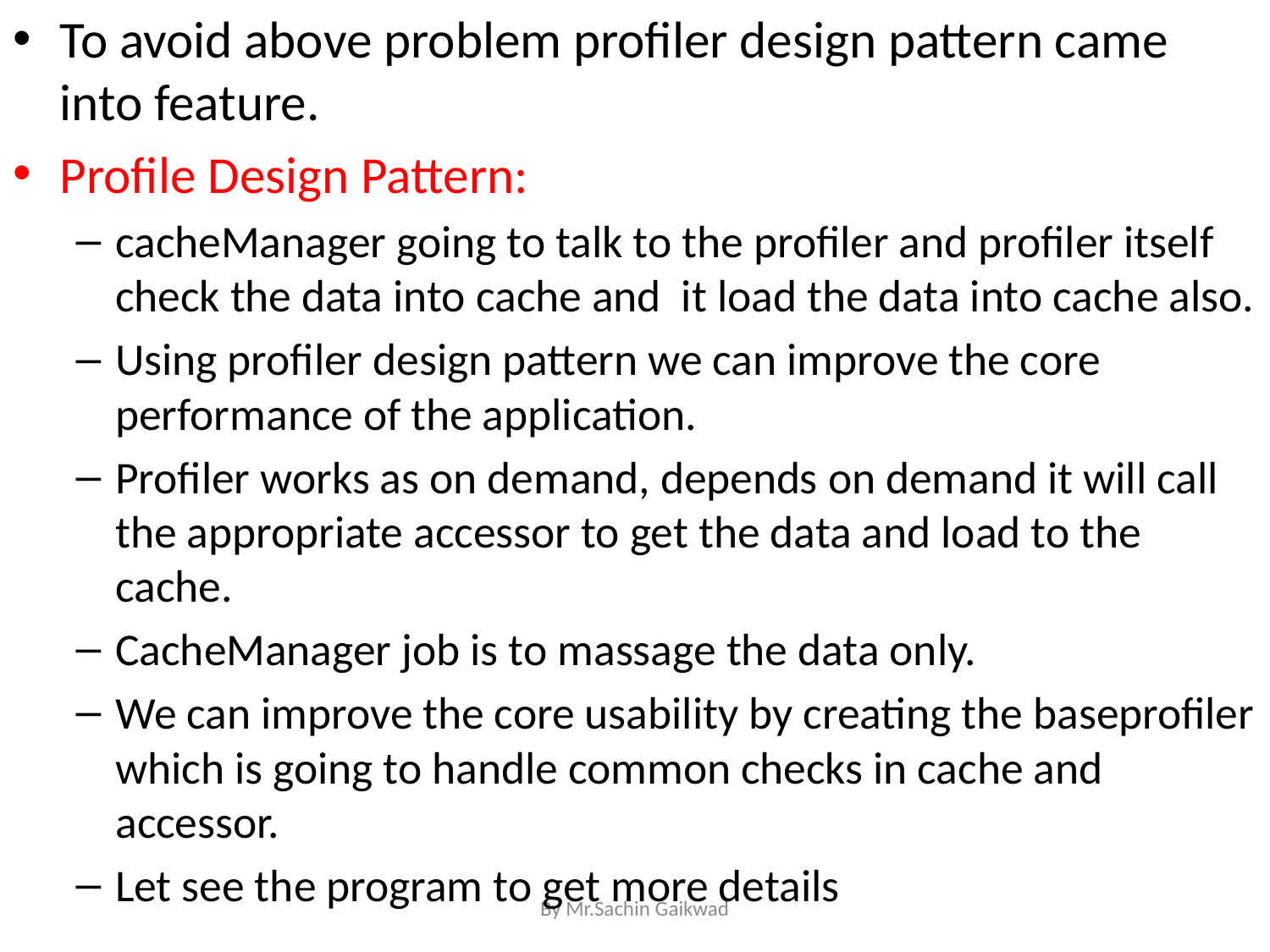

To avoid above problem profiler design pattern came into feature.
Profile Design Pattern:
cacheManager going to talk to the profiler and profiler itself check the data into cache and  it load the data into cache also.
Using profiler design pattern we can improve the core performance of the application.
Profiler works as on demand, depends on demand it will call the appropriate accessor to get the data and load to the cache.
CacheManager job is to massage the data only.
We can improve the core usability by creating the baseprofiler which is going to handle common checks in cache and accessor.
Let see the program to get more details
By Mr.Sachin Gaikwad